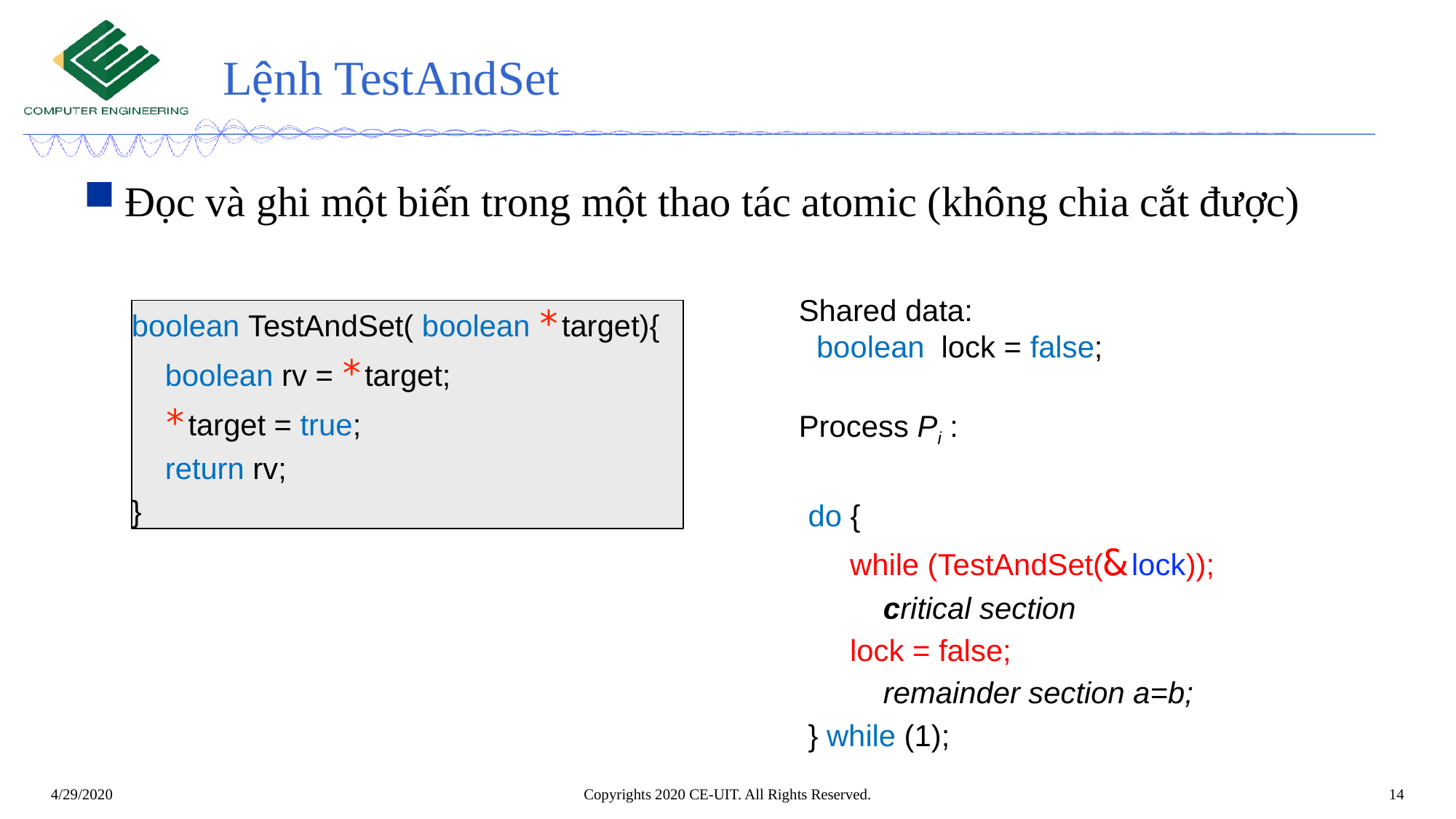

# Lệnh TestAndSet
Đọc và ghi một biến trong một thao tác atomic (không chia cắt được)
  Shared data:
     boolean  lock = false;
  Process Pi :

    do {
         while (TestAndSet(&lock));
             critical section
         lock = false;
             remainder section a=b;
    } while (1);
boolean TestAndSet( boolean *target){
    boolean rv = *target;
    *target = true;
    return rv;
}
Copyrights 2020 CE-UIT. All Rights Reserved.
14
4/29/2020